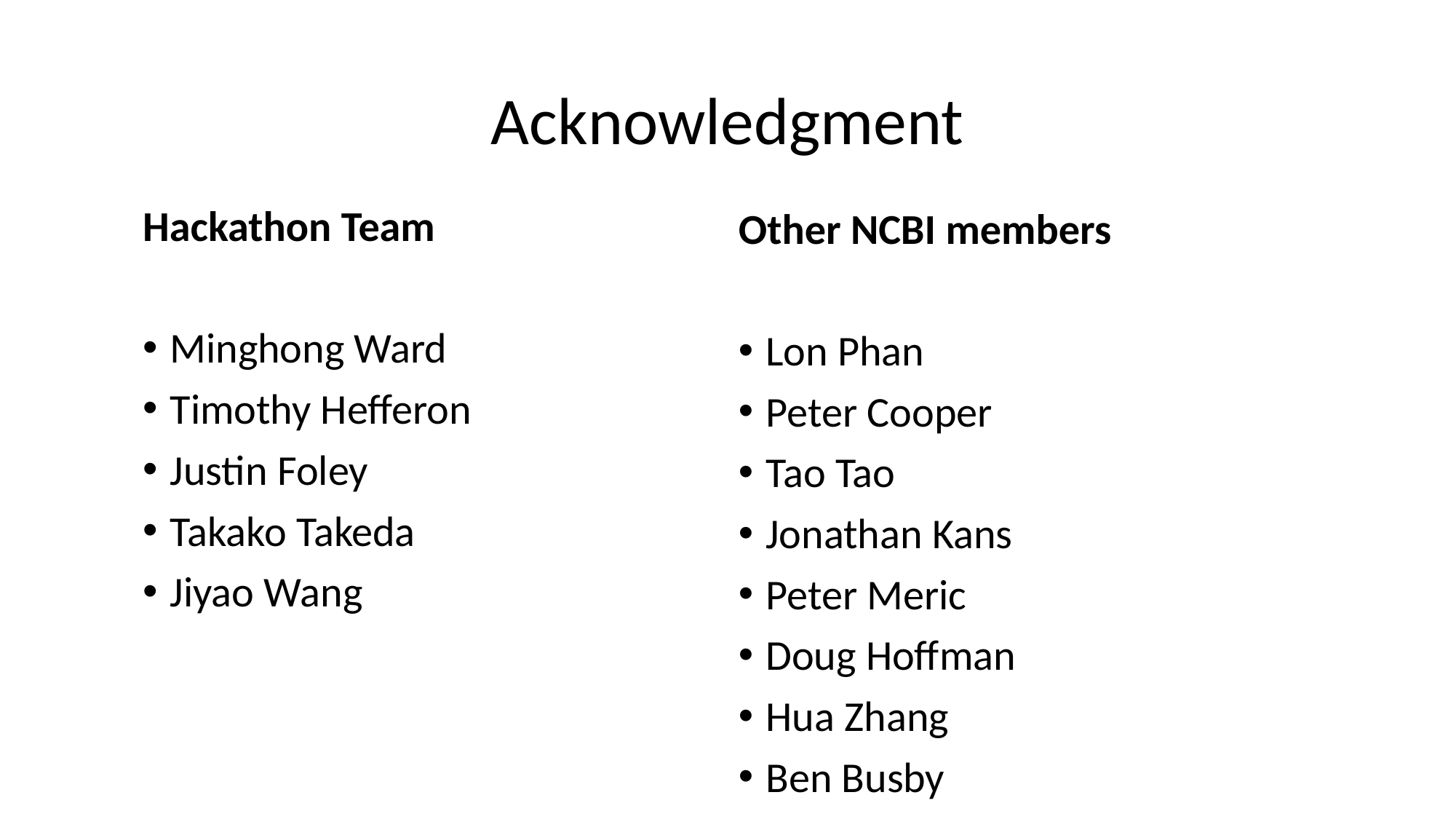

# Acknowledgment
Hackathon Team

Minghong Ward
Timothy Hefferon
Justin Foley
Takako Takeda
Jiyao Wang

Other NCBI members

Lon Phan
Peter Cooper
Tao Tao
Jonathan Kans
Peter Meric
Doug Hoffman
Hua Zhang
Ben Busby